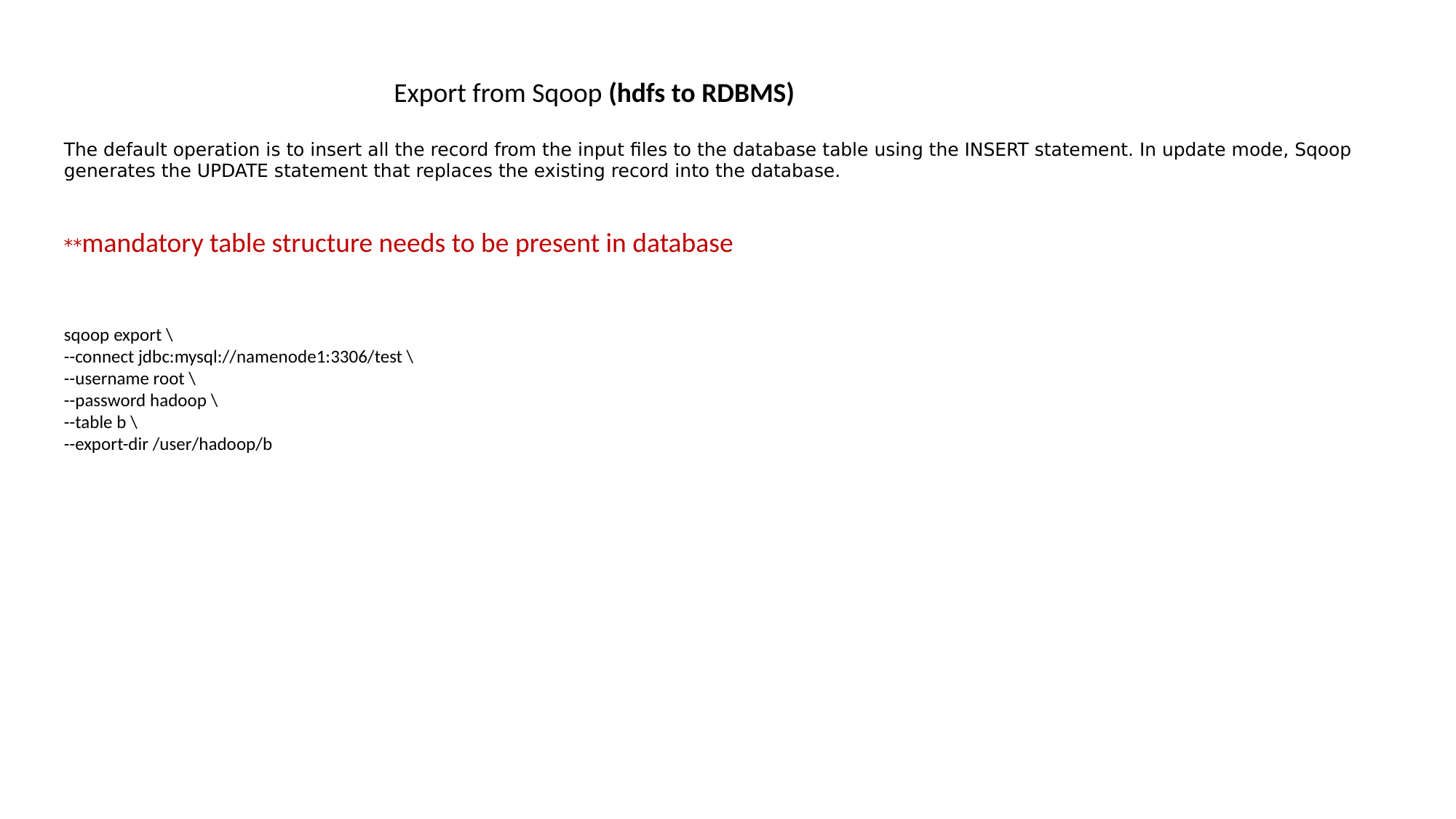

Export from Sqoop (hdfs to RDBMS)
The default operation is to insert all the record from the input files to the database table using the INSERT statement. In update mode, Sqoop generates the UPDATE statement that replaces the existing record into the database.

**mandatory table structure needs to be present in database

sqoop export \
--connect jdbc:mysql://namenode1:3306/test \
--username root \
--password hadoop \
--table b \
--export-dir /user/hadoop/b